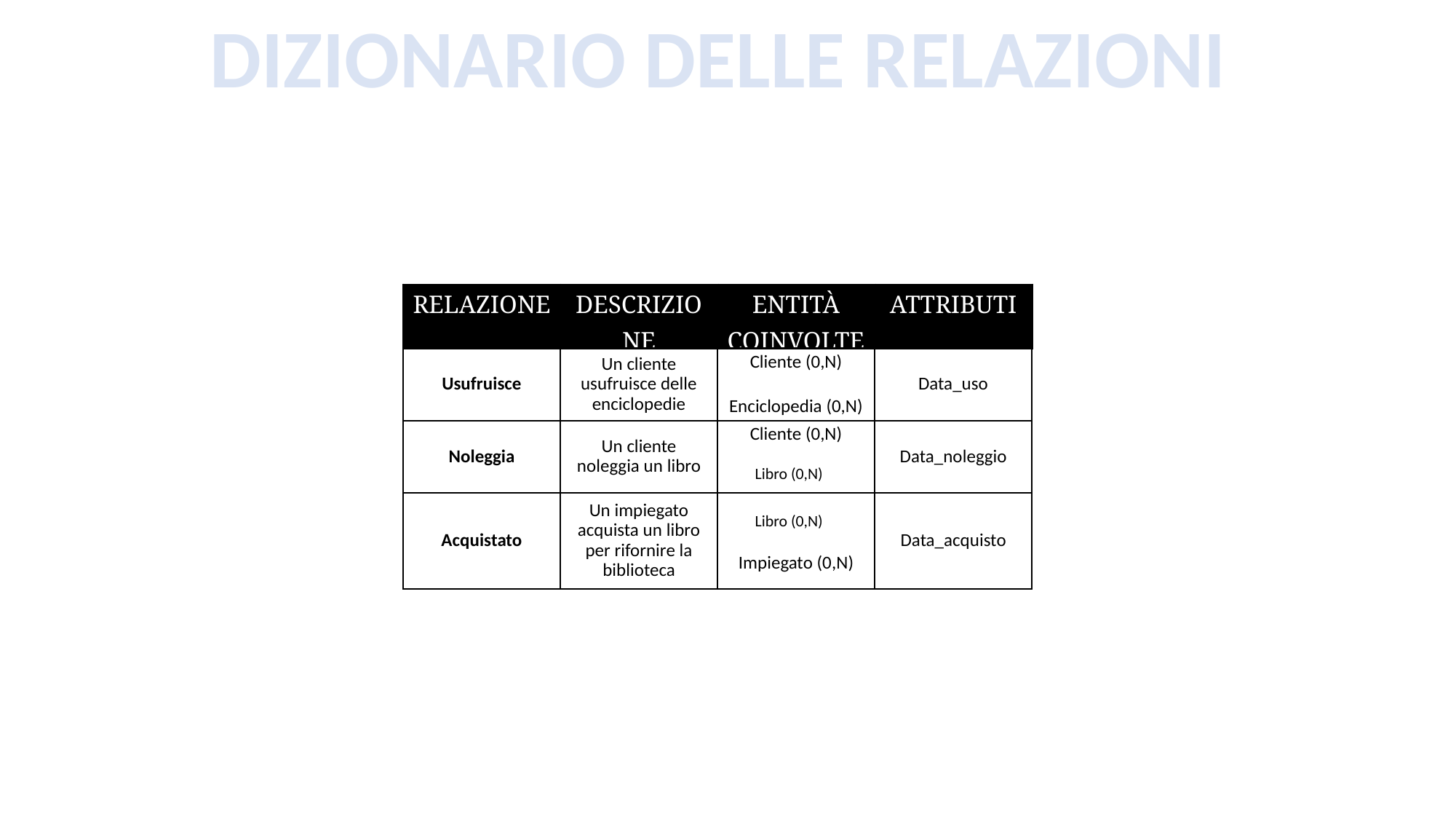

DIZIONARIO DELLE RELAZIONI
| RELAZIONE | DESCRIZIONE | ENTITÀ COINVOLTE | ATTRIBUTI |
| --- | --- | --- | --- |
| Usufruisce | Un cliente usufruisce delle enciclopedie | Cliente (0,N) Enciclopedia (0,N) | Data\_uso |
| Noleggia | Un cliente noleggia un libro | Cliente (0,N) Libro(1,1) | Data\_noleggio |
| Acquistato | Un impiegato acquista un libro per rifornire la biblioteca | Libro (1,1) Impiegato (0,N) | Data\_acquisto |
Libro (0,N)
Libro (0,N)